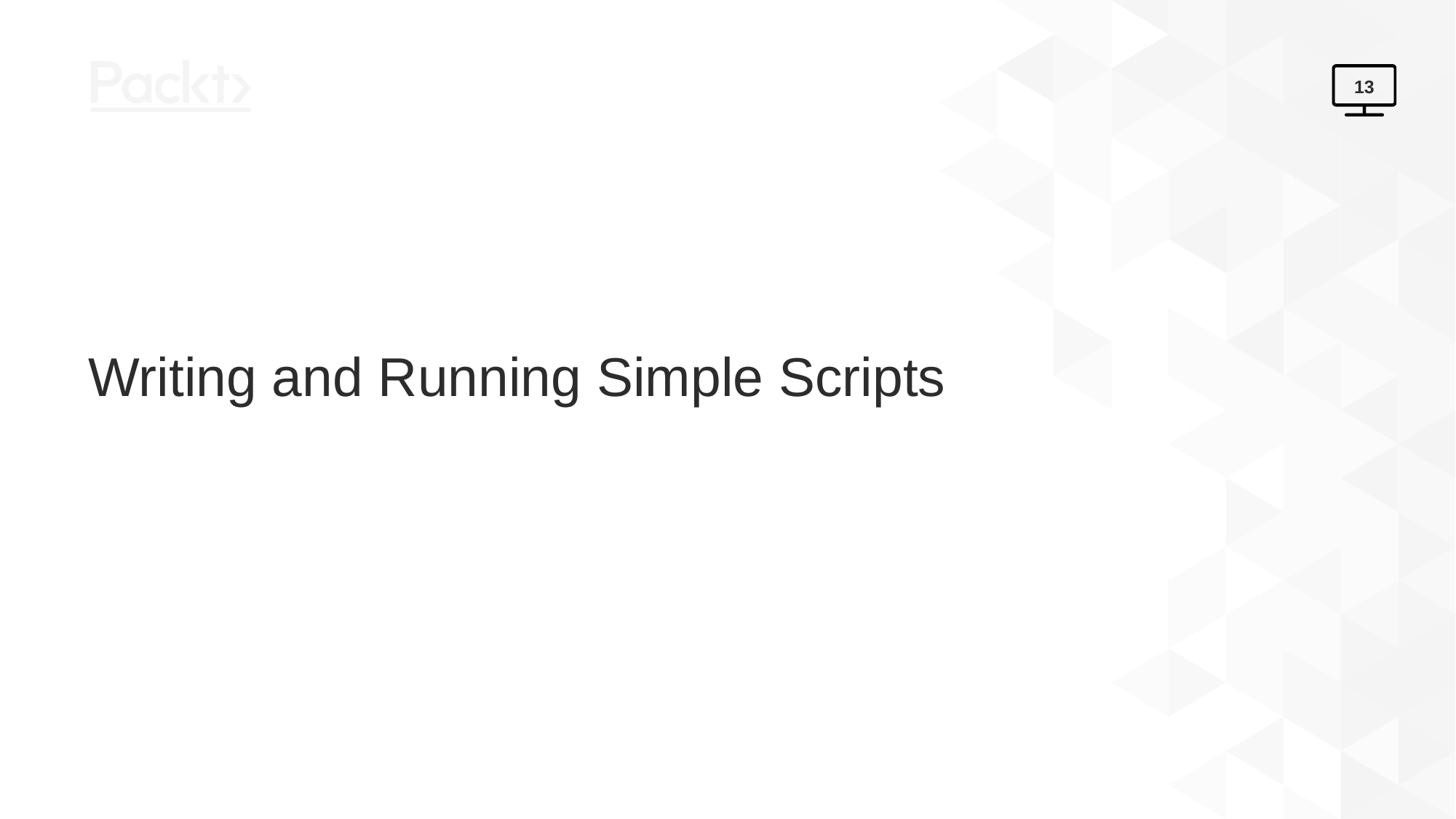

13
# Writing and Running Simple Scripts